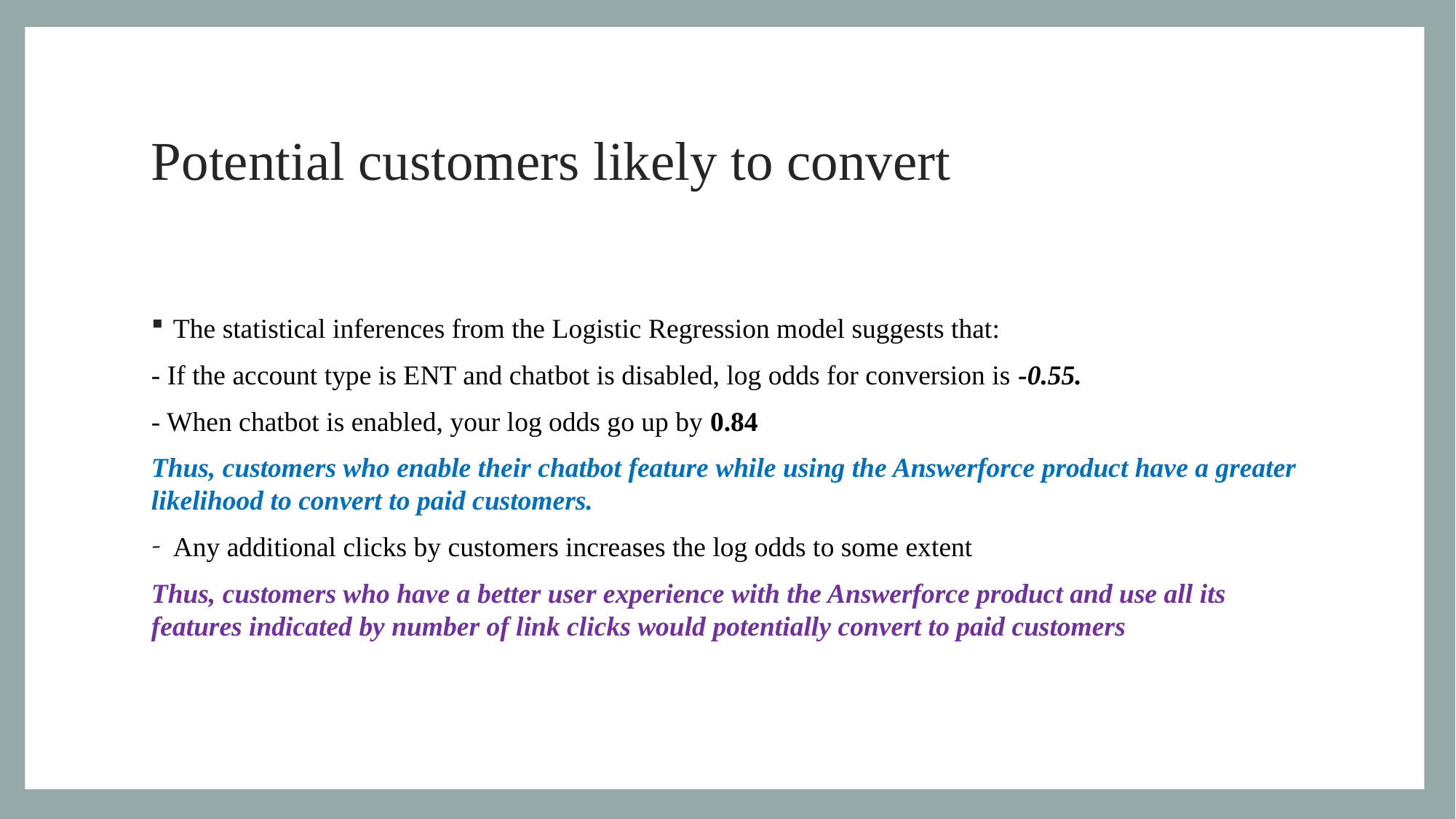

# Potential customers likely to convert
The statistical inferences from the Logistic Regression model suggests that:
- If the account type is ENT and chatbot is disabled, log odds for conversion is -0.55.
- When chatbot is enabled, your log odds go up by 0.84
Thus, customers who enable their chatbot feature while using the Answerforce product have a greater likelihood to convert to paid customers.
Any additional clicks by customers increases the log odds to some extent
Thus, customers who have a better user experience with the Answerforce product and use all its features indicated by number of link clicks would potentially convert to paid customers